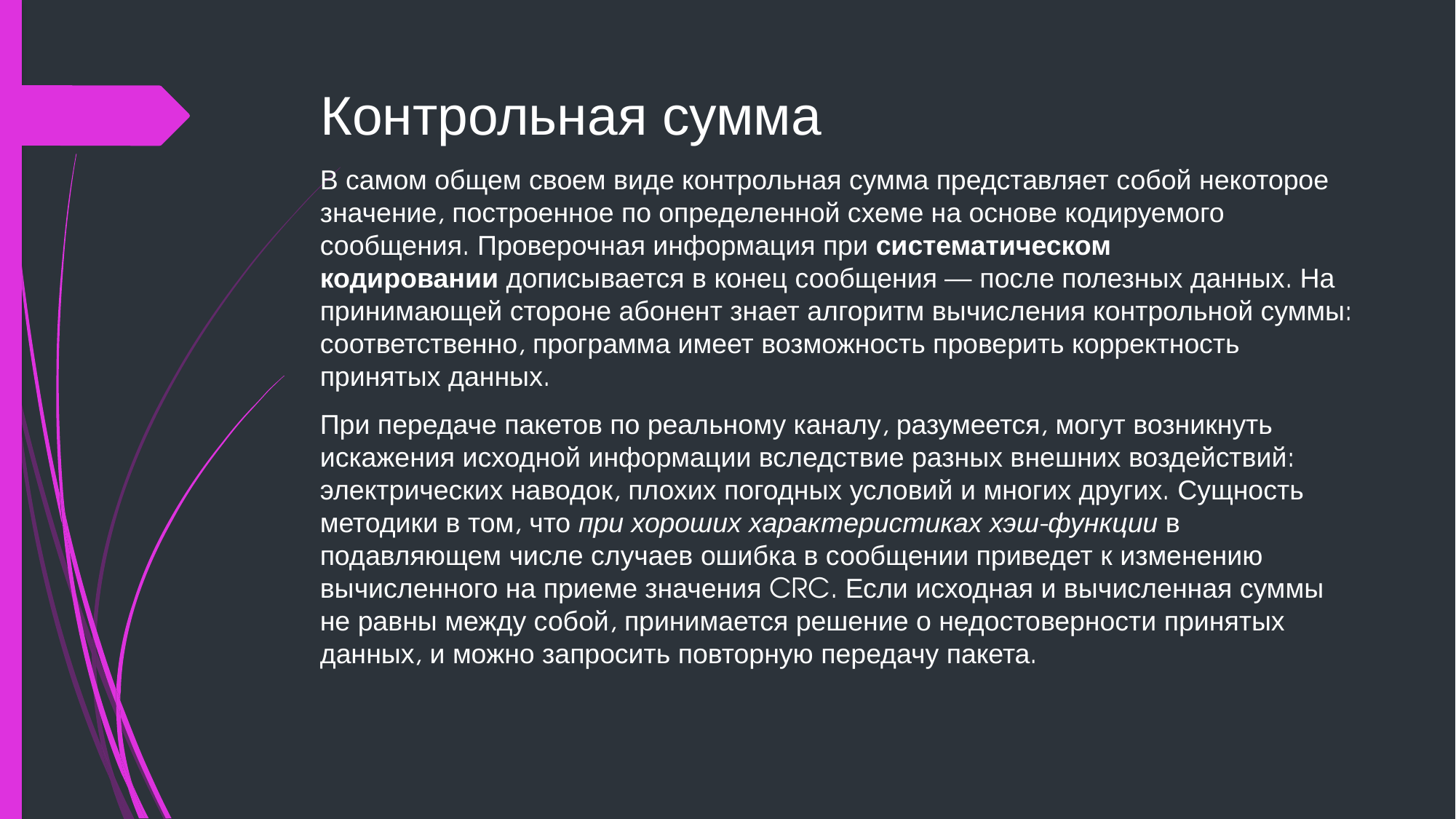

# Контрольная сумма
В самом общем своем виде контрольная сумма представляет собой некоторое значение, построенное по определенной схеме на основе кодируемого сообщения. Проверочная информация при систематическом кодировании дописывается в конец сообщения — после полезных данных. На принимающей стороне абонент знает алгоритм вычисления контрольной суммы: соответственно, программа имеет возможность проверить корректность принятых данных.
При передаче пакетов по реальному каналу, разумеется, могут возникнуть искажения исходной информации вследствие разных внешних воздействий: электрических наводок, плохих погодных условий и многих других. Сущность методики в том, что при хороших характеристиках хэш-функции в подавляющем числе случаев ошибка в сообщении приведет к изменению вычисленного на приеме значения CRC. Если исходная и вычисленная суммы не равны между собой, принимается решение о недостоверности принятых данных, и можно запросить повторную передачу пакета.